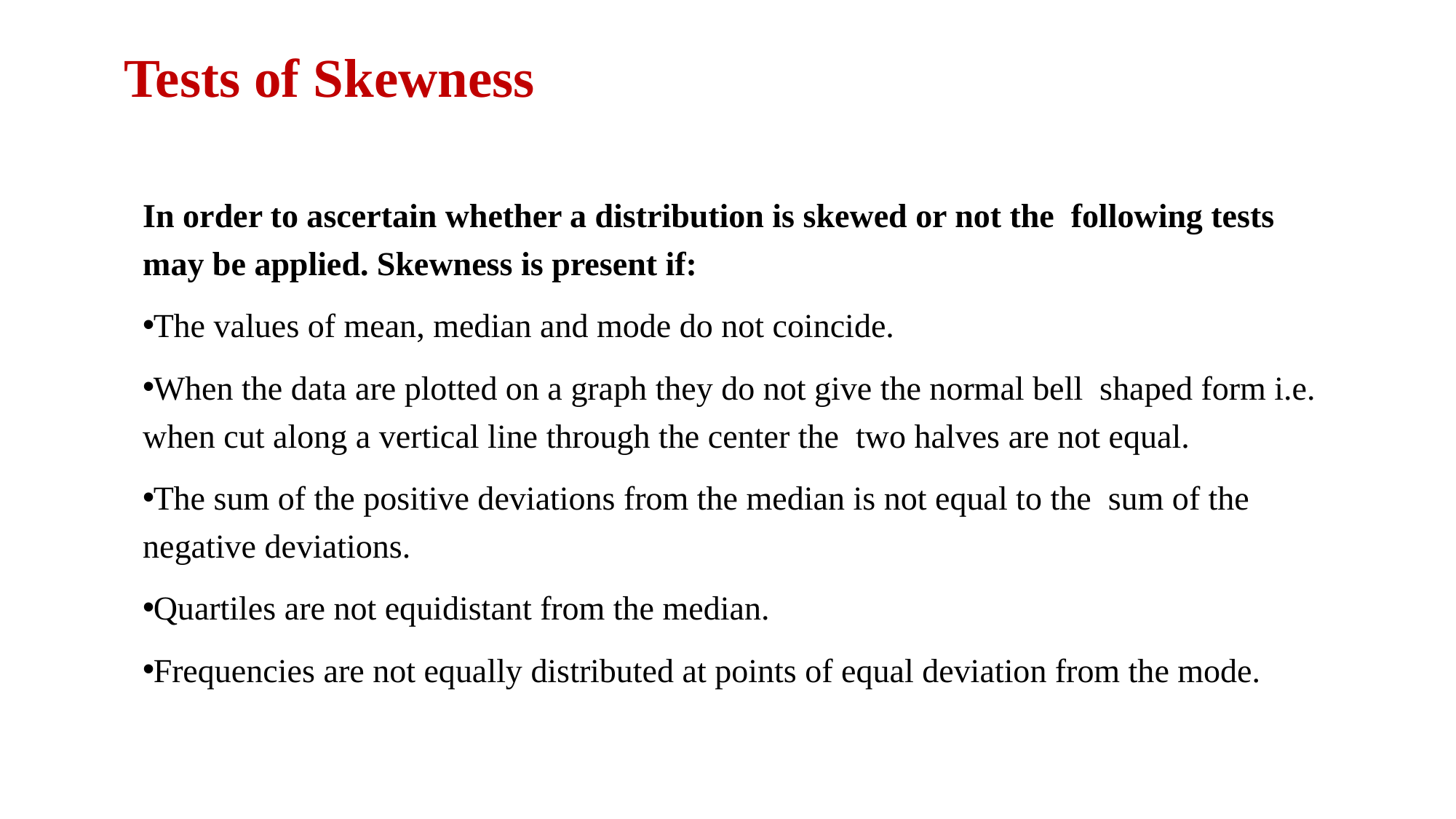

# Tests of Skewness
In order to ascertain whether a distribution is skewed or not the  following tests may be applied. Skewness is present if:
The values of mean, median and mode do not coincide.
When the data are plotted on a graph they do not give the normal bell  shaped form i.e. when cut along a vertical line through the center the  two halves are not equal.
The sum of the positive deviations from the median is not equal to the  sum of the negative deviations.
Quartiles are not equidistant from the median.
Frequencies are not equally distributed at points of equal deviation from the mode.